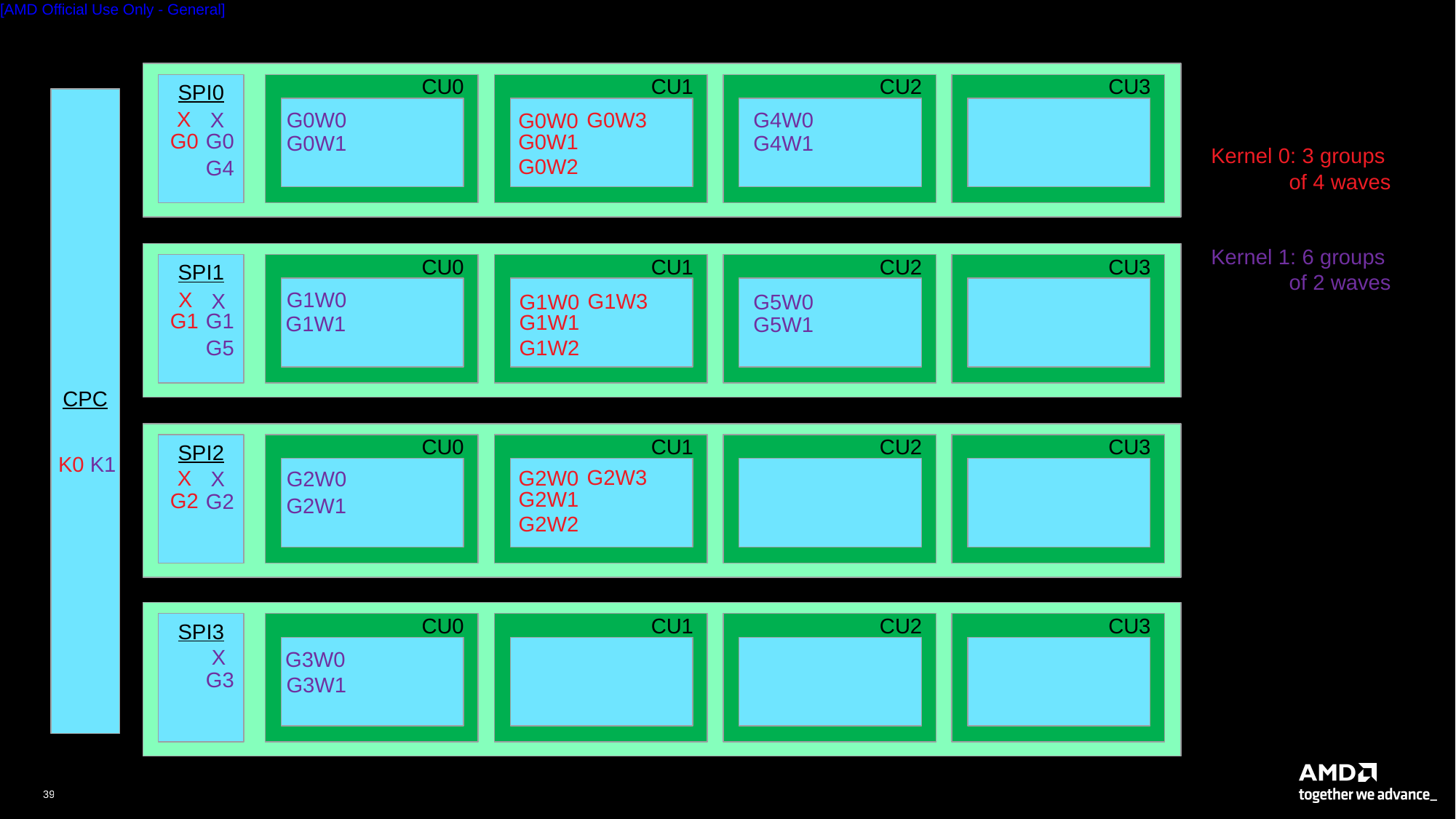

CU0
CU1
CU2
CU3

SPI0

X
X
G0W0
G0W3
G4W0
G0W0
G0
G0
G0W1
G0W1
G4W1
Kernel 0: 3 groups
             of 4 waves
G0W2
G4

Kernel 1: 6 groups
             of 2 waves
CU0
CU1
CU2
CU3

SPI1

G1W0
X
X
G1W3
G5W0
G1W0
G1
G1
G1W1
G1W1
G5W1
G1W2
G5
CPC

CU0
CU1
CU2
CU3

SPI2
K0
K1

G2W3
X
G2W0
X
G2W0
G2W1
G2
G2
G2W1
G2W2

CU0
CU1
CU2
CU3

SPI3

X
G3W0
G3
G3W1